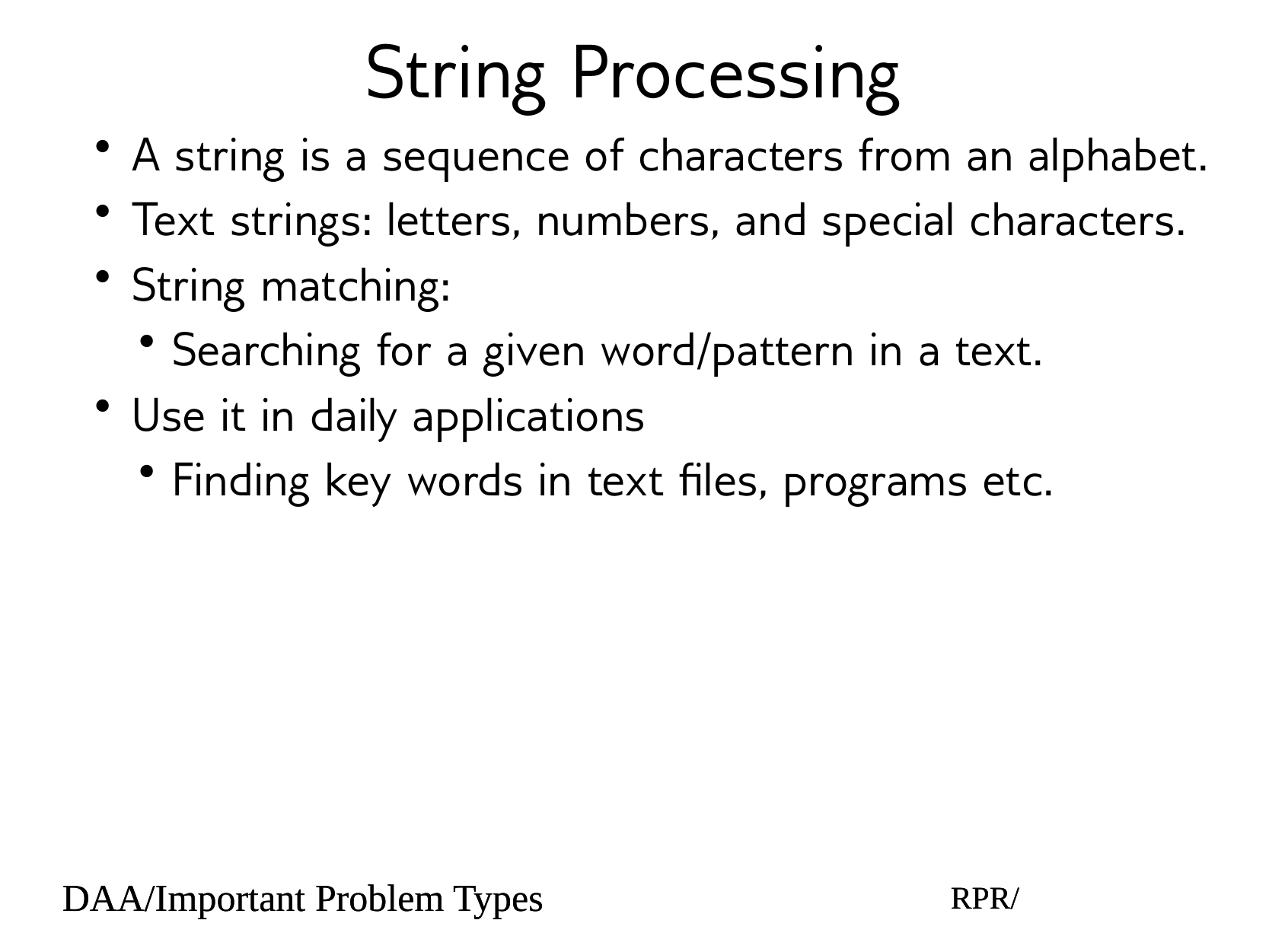

# String Processing
A string is a sequence of characters from an alphabet.
Text strings: letters, numbers, and special characters.
String matching:
Searching for a given word/pattern in a text.
Use it in daily applications
Finding key words in text files, programs etc.
DAA/Important Problem Types
RPR/
12